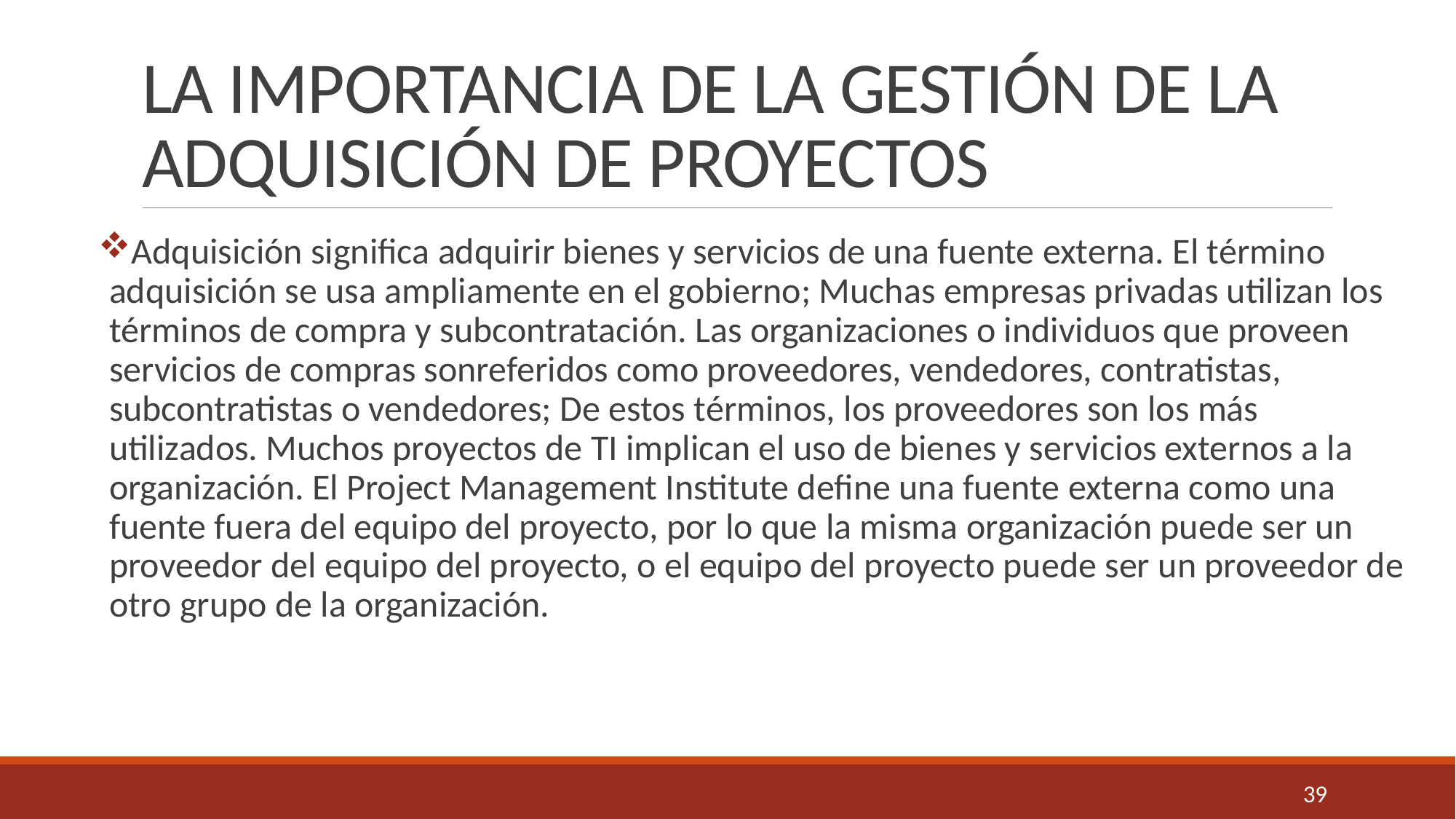

# LA IMPORTANCIA DE LA GESTIÓN DE LA ADQUISICIÓN DE PROYECTOS
Adquisición significa adquirir bienes y servicios de una fuente externa. El término adquisición se usa ampliamente en el gobierno; Muchas empresas privadas utilizan los términos de compra y subcontratación. Las organizaciones o individuos que proveen servicios de compras sonreferidos como proveedores, vendedores, contratistas, subcontratistas o vendedores; De estos términos, los proveedores son los más utilizados. Muchos proyectos de TI implican el uso de bienes y servicios externos a la organización. El Project Management Institute define una fuente externa como una fuente fuera del equipo del proyecto, por lo que la misma organización puede ser un proveedor del equipo del proyecto, o el equipo del proyecto puede ser un proveedor de otro grupo de la organización.
39